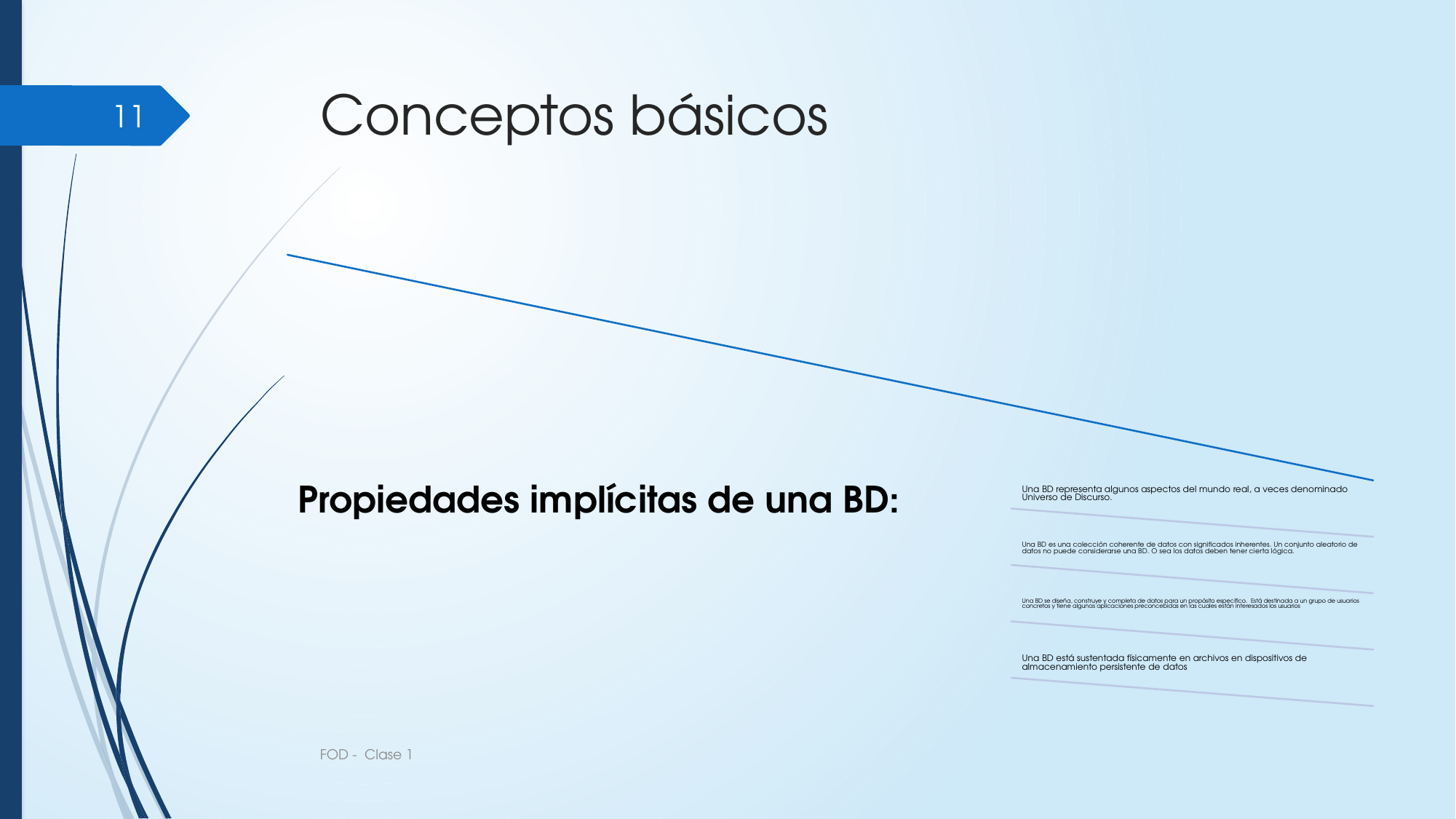

# Conceptos básicos
11
Propiedades implícitas de una BD:
Una BD representa algunos aspectos del mundo real, a veces denominado Universo de Discurso.
Una BD es una colección coherente de datos con significados inherentes. Un conjunto aleatorio de datos no puede considerarse una BD. O sea los datos deben tener cierta lógica.
Una BD se diseña, construye y completa de datos para un propósito específico.  Está destinada a un grupo de usuarios concretos y tiene algunas aplicaciones preconcebidas en las cuales están interesados los usuarios
Una BD está sustentada físicamente en archivos en dispositivos de almacenamiento persistente de datos
FOD -  Clase 1